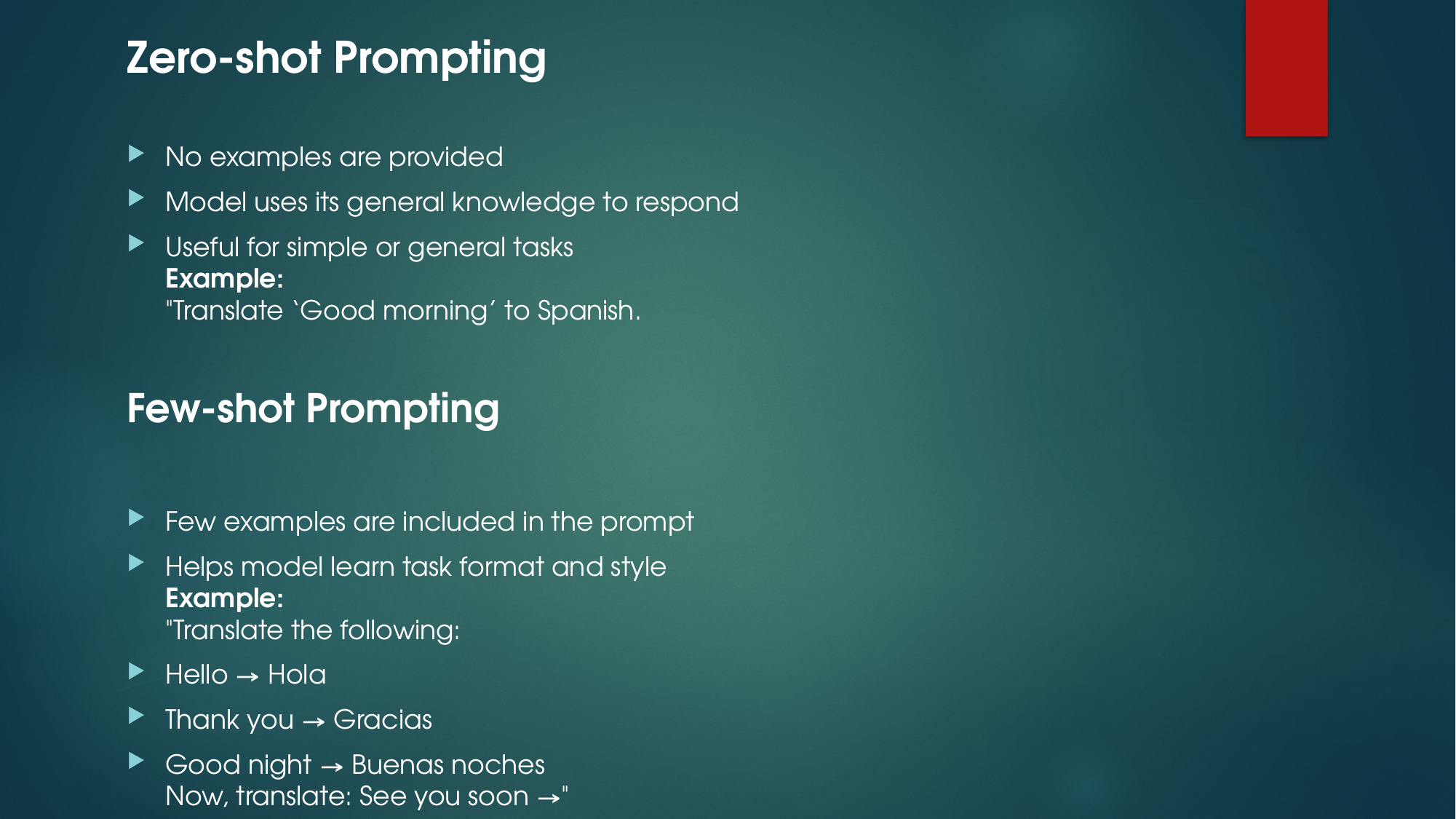

Zero-shot Prompting

No examples are provided
Model uses its general knowledge to respond
Useful for simple or general tasks
Example:
"Translate ‘Good morning’ to Spanish.

Few-shot Prompting

Few examples are included in the prompt
Helps model learn task format and style
Example:
"Translate the following:
Hello → Hola
Thank you → Gracias
Good night → Buenas noches
Now, translate: See you soon →"